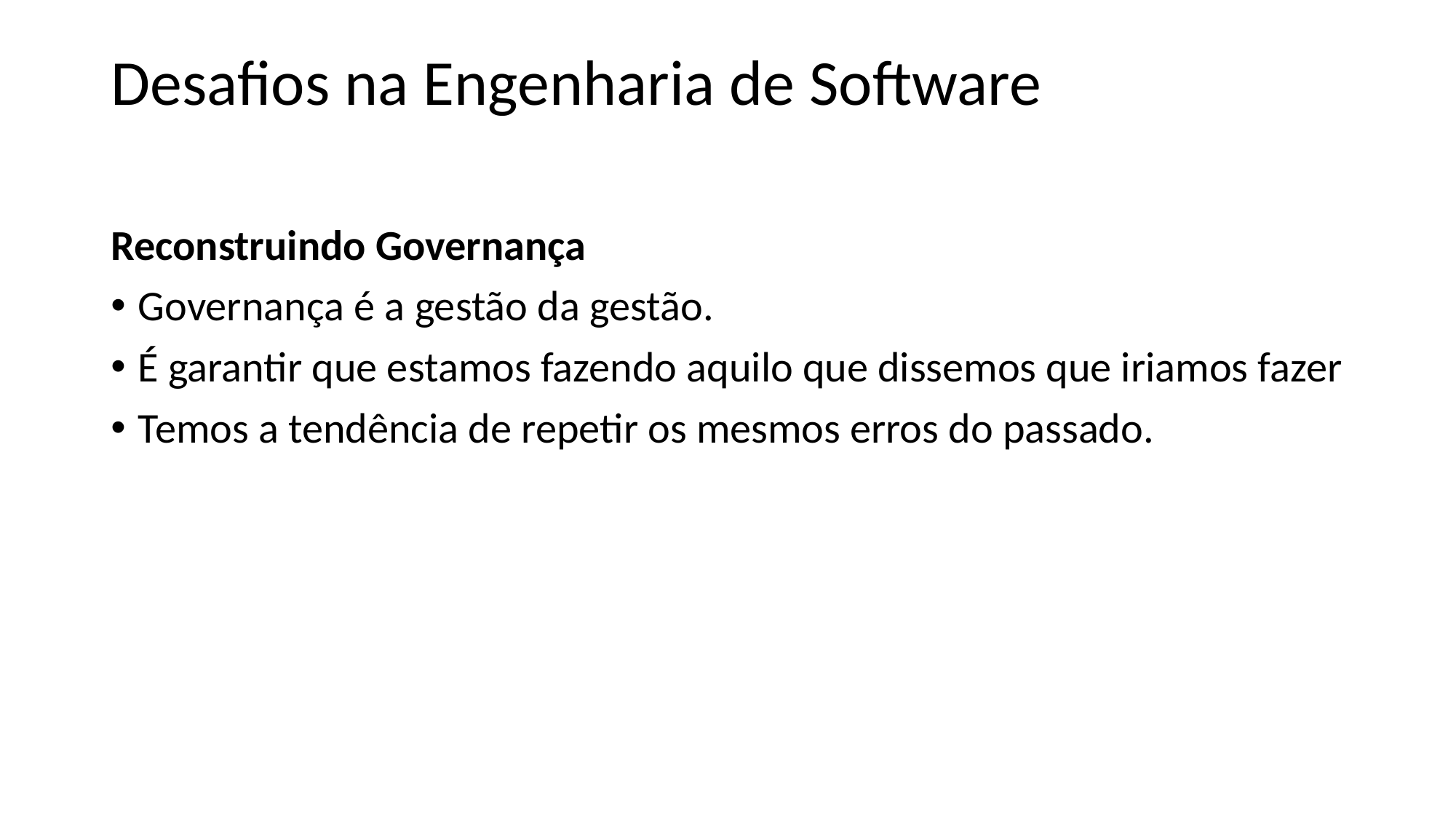

# Desafios na Engenharia de Software
Reconstruindo Governança
Governança é a gestão da gestão.
É garantir que estamos fazendo aquilo que dissemos que iriamos fazer
Temos a tendência de repetir os mesmos erros do passado.